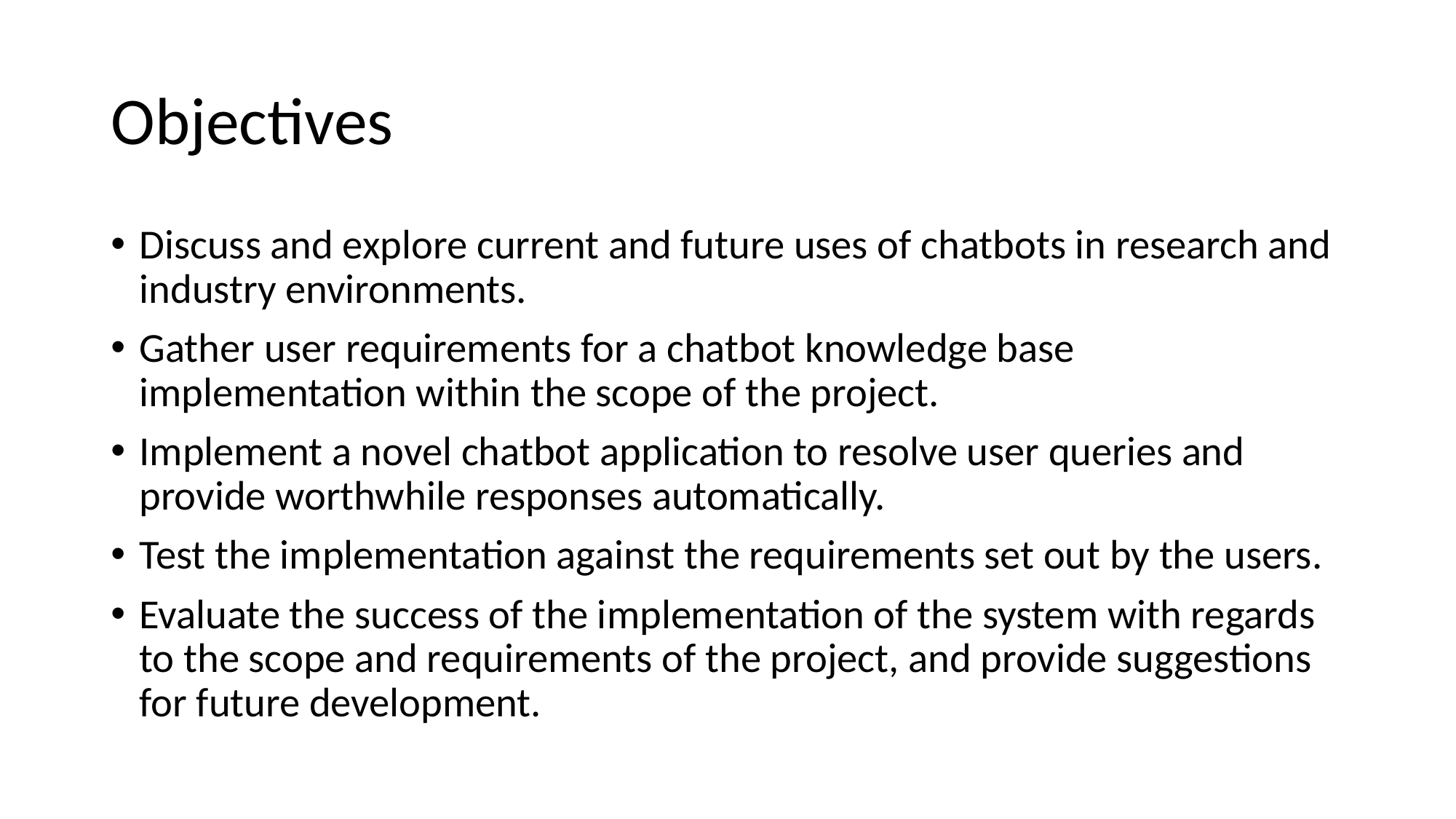

# Objectives
Discuss and explore current and future uses of chatbots in research and industry environments.
Gather user requirements for a chatbot knowledge base implementation within the scope of the project.
Implement a novel chatbot application to resolve user queries and provide worthwhile responses automatically.
Test the implementation against the requirements set out by the users.
Evaluate the success of the implementation of the system with regards to the scope and requirements of the project, and provide suggestions for future development.